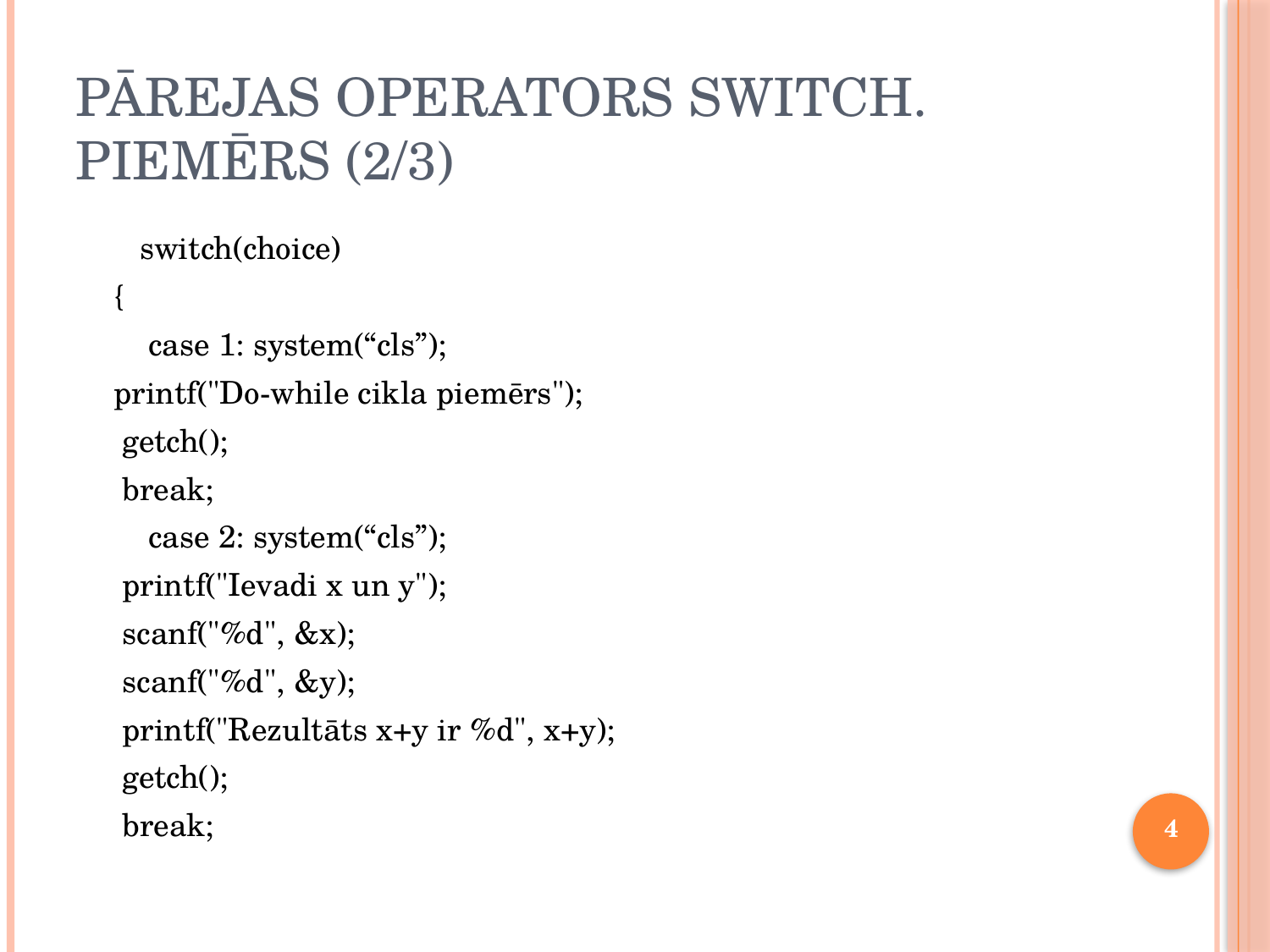

# Pārejas operators SWITCH. Piemērs (2/3)
	   switch(choice)
		{
		    case 1: system(“cls”);
				printf("Do-while cikla piemērs");
				 getch();
				 break;
		    case 2: system(“cls”);
				 printf("Ievadi x un y");
				 scanf("%d", &x);
				 scanf("%d", &y);
				 printf("Rezultāts x+y ir %d", x+y);
				 getch();
				 break;

4